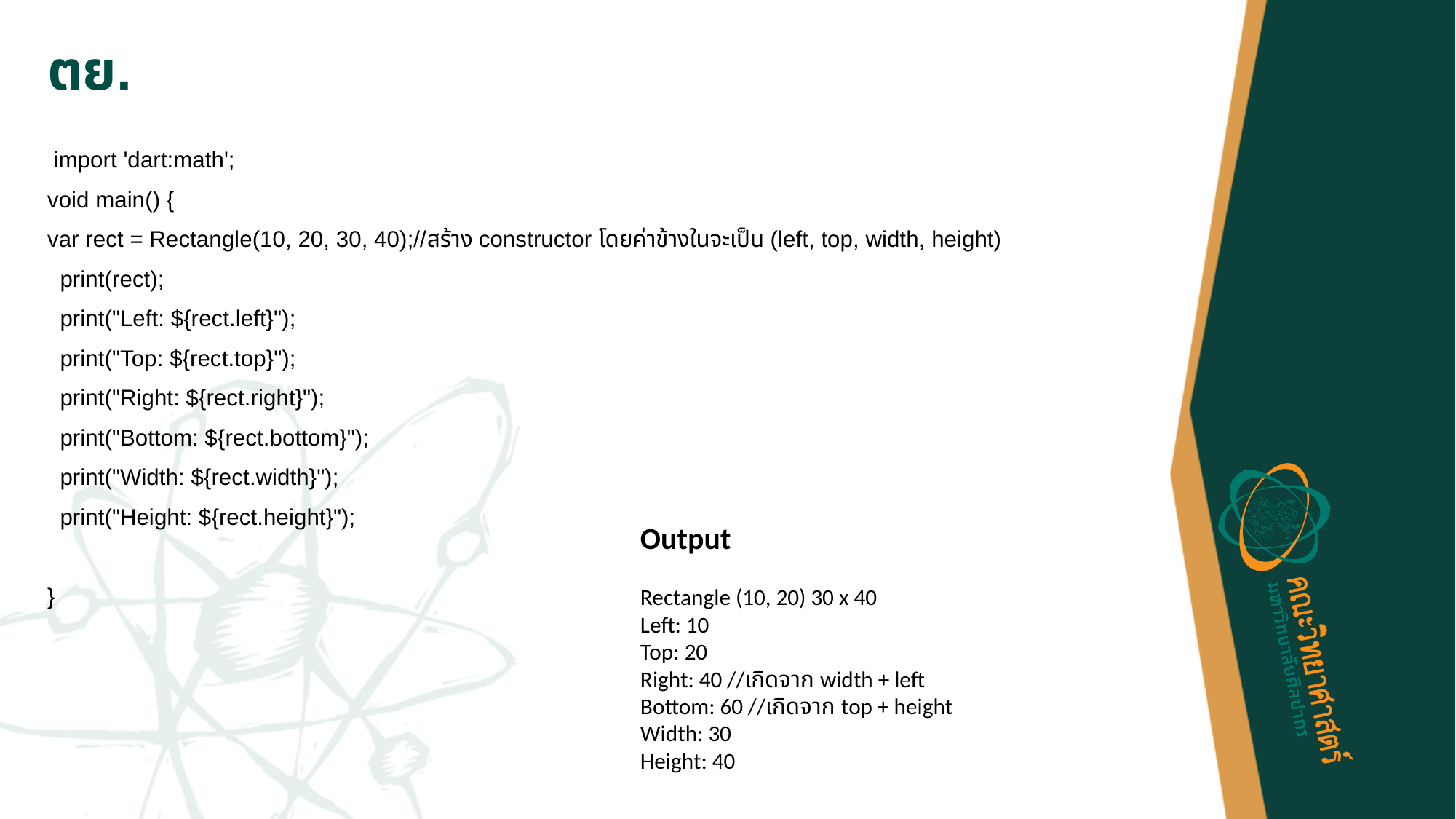

# ตย.
 import 'dart:math';
void main() {
var rect = Rectangle(10, 20, 30, 40);//สร้าง constructor โดยค่าข้างในจะเป็น (left, top, width, height)
  print(rect);
  print("Left: ${rect.left}");
  print("Top: ${rect.top}");
  print("Right: ${rect.right}");
  print("Bottom: ${rect.bottom}");
  print("Width: ${rect.width}");
  print("Height: ${rect.height}");

}

Output

Rectangle (10, 20) 30 x 40
Left: 10
Top: 20
Right: 40 //เกิดจาก width + left
Bottom: 60 //เกิดจาก top + height
Width: 30
Height: 40